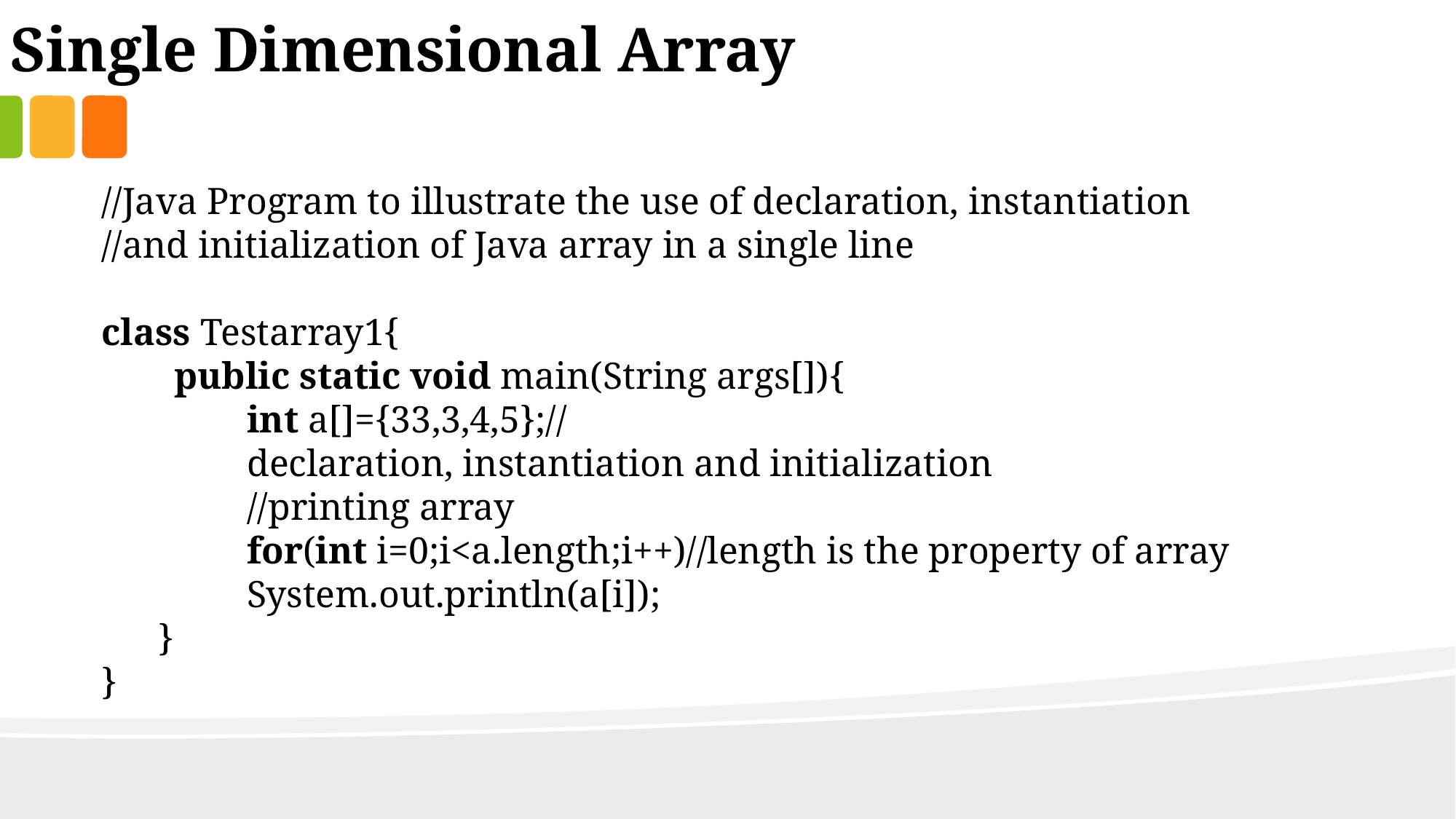

Single Dimensional Array
//Java Program to illustrate the use of declaration, instantiation
//and initialization of Java array in a single line

class Testarray1{
public static void main(String args[]){
int a[]={33,3,4,5};//declaration, instantiation and initialization
//printing array
for(int i=0;i<a.length;i++)//length is the property of array
System.out.println(a[i]);
      }
}